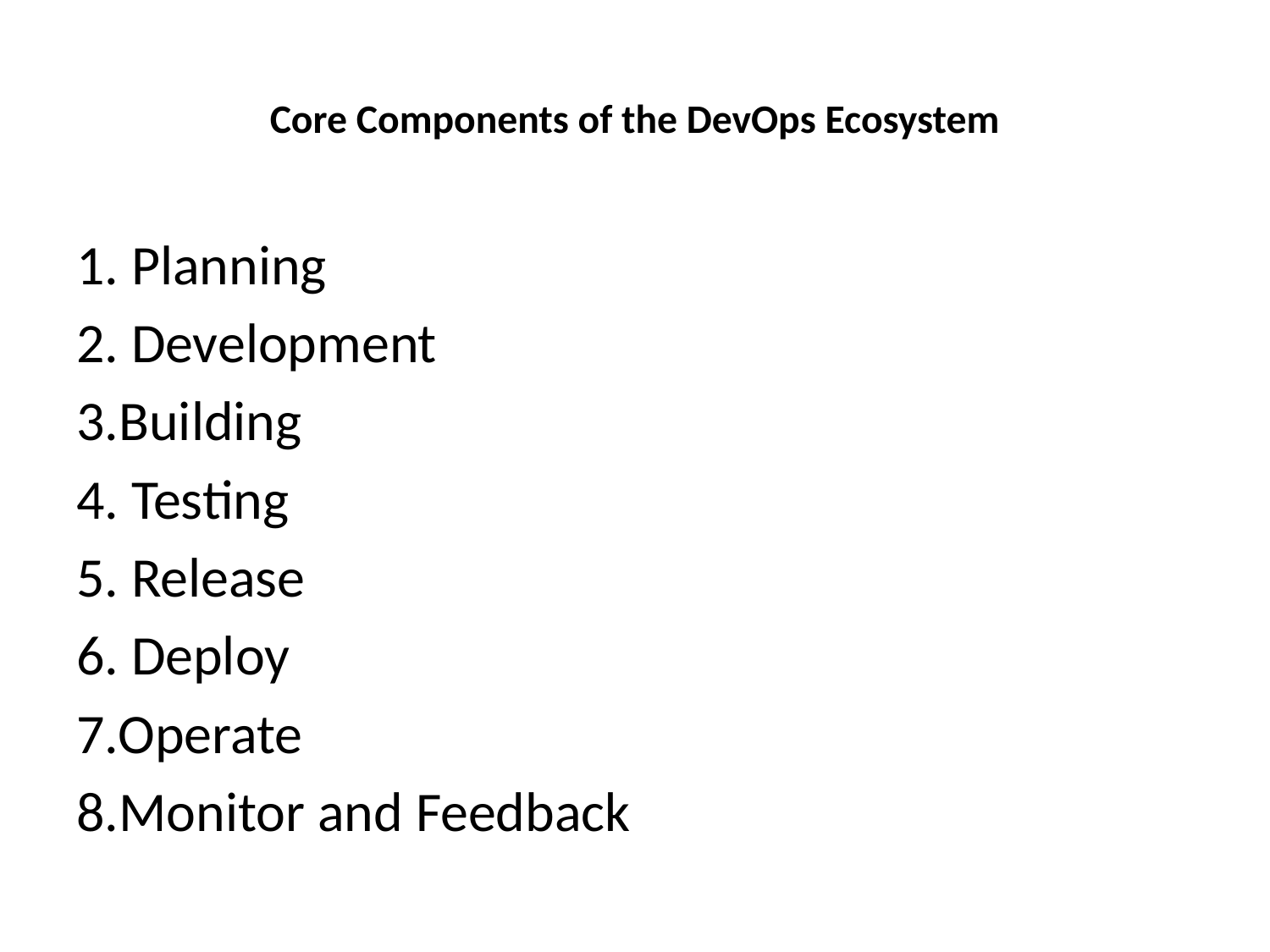

# Core Components of the DevOps Ecosystem
1. Planning
2. Development
3.Building
4. Testing
5. Release
6. Deploy
7.Operate
8.Monitor and Feedback